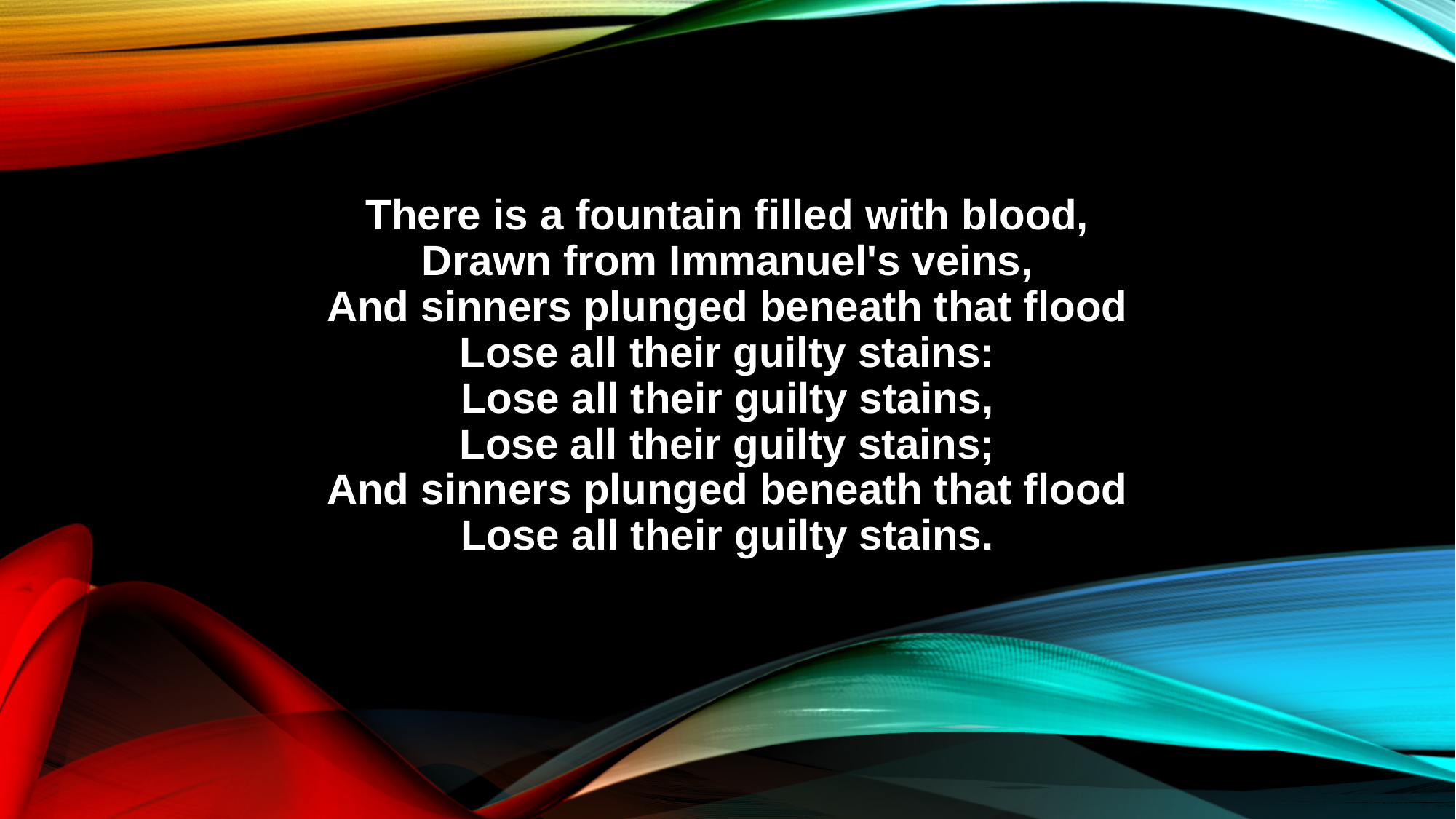

There is a fountain filled with blood,
Drawn from Immanuel's veins,
And sinners plunged beneath that flood
Lose all their guilty stains:
Lose all their guilty stains,
Lose all their guilty stains;
And sinners plunged beneath that flood
Lose all their guilty stains.